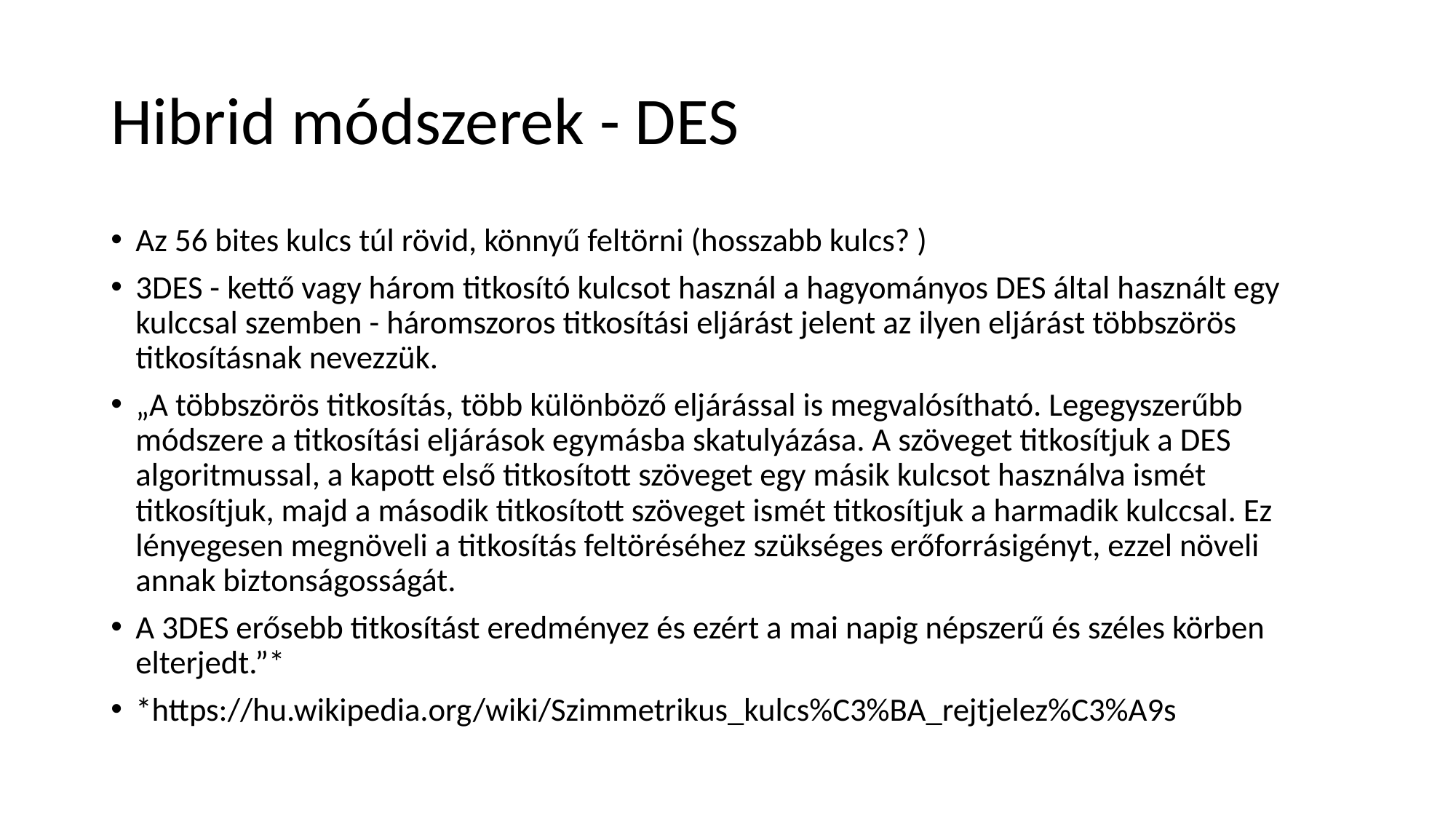

# Hibrid módszerek - DES
Az 56 bites kulcs túl rövid, könnyű feltörni (hosszabb kulcs? )
3DES - kettő vagy három titkosító kulcsot használ a hagyományos DES által használt egy kulccsal szemben - háromszoros titkosítási eljárást jelent az ilyen eljárást többszörös titkosításnak nevezzük.
„A többszörös titkosítás, több különböző eljárással is megvalósítható. Legegyszerűbb módszere a titkosítási eljárások egymásba skatulyázása. A szöveget titkosítjuk a DES algoritmussal, a kapott első titkosított szöveget egy másik kulcsot használva ismét titkosítjuk, majd a második titkosított szöveget ismét titkosítjuk a harmadik kulccsal. Ez lényegesen megnöveli a titkosítás feltöréséhez szükséges erőforrásigényt, ezzel növeli annak biztonságosságát.
A 3DES erősebb titkosítást eredményez és ezért a mai napig népszerű és széles körben elterjedt.”*
*https://hu.wikipedia.org/wiki/Szimmetrikus_kulcs%C3%BA_rejtjelez%C3%A9s